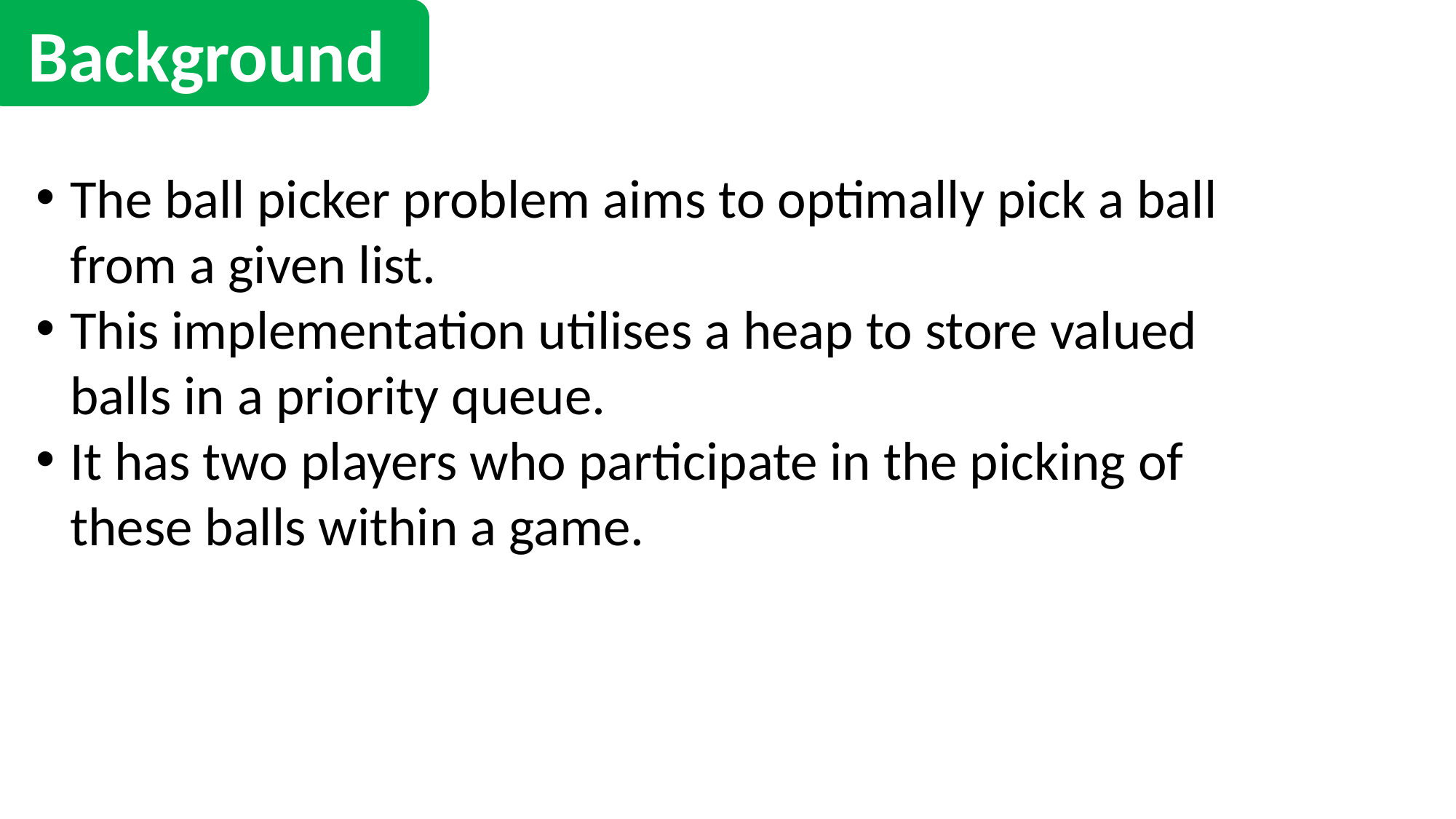

Background
The ball picker problem aims to optimally pick a ball from a given list.
This implementation utilises a heap to store valued balls in a priority queue.
It has two players who participate in the picking of these balls within a game.